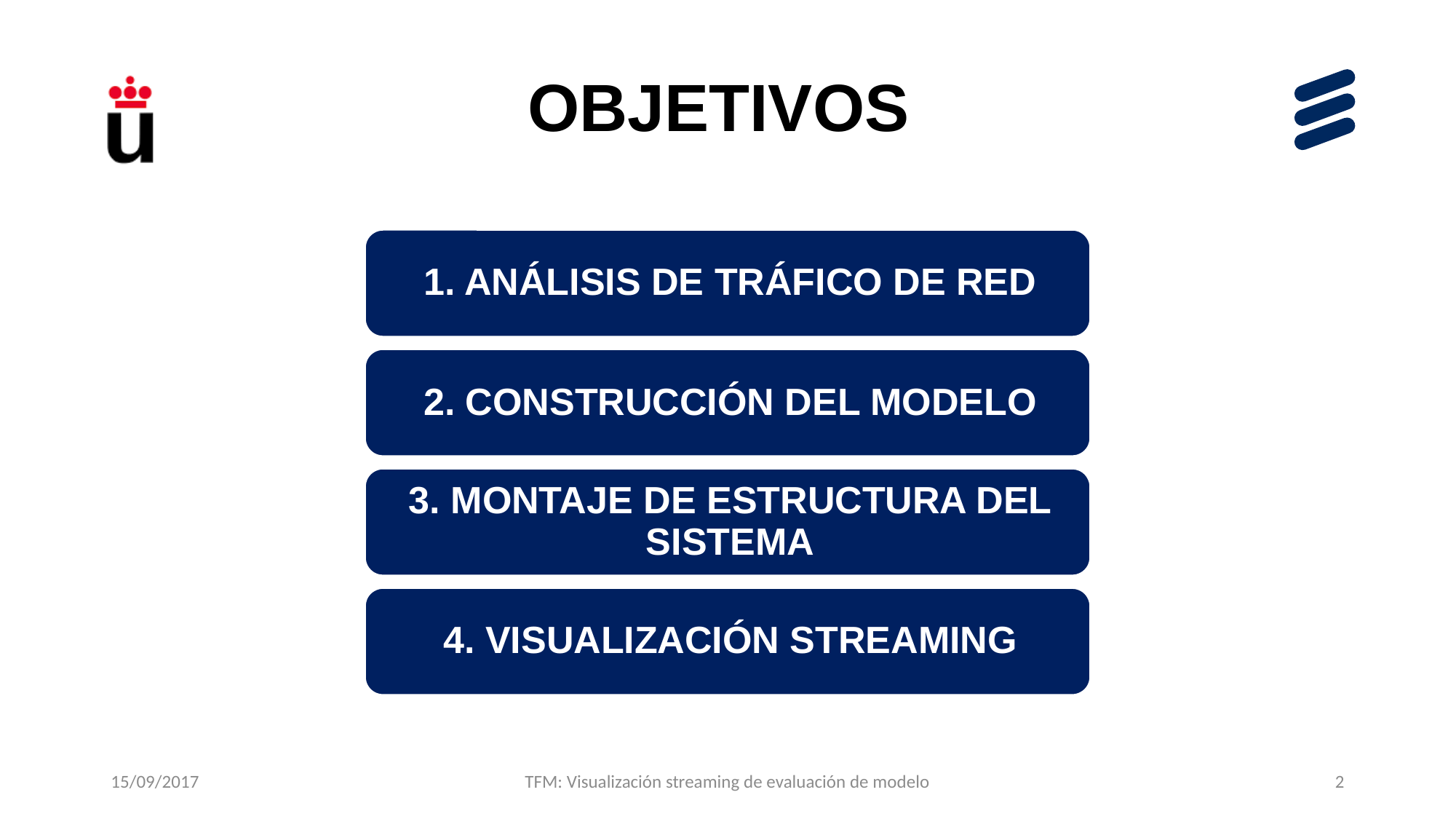

# OBJETIVOS
1. ANÁLISIS DE TRÁFICO DE RED
2. CONSTRUCCIÓN DEL MODELO
3. MONTAJE DE ESTRUCTURA DEL SISTEMA
4. VISUALIZACIÓN STREAMING
15/09/2017
TFM: Visualización streaming de evaluación de modelo
2